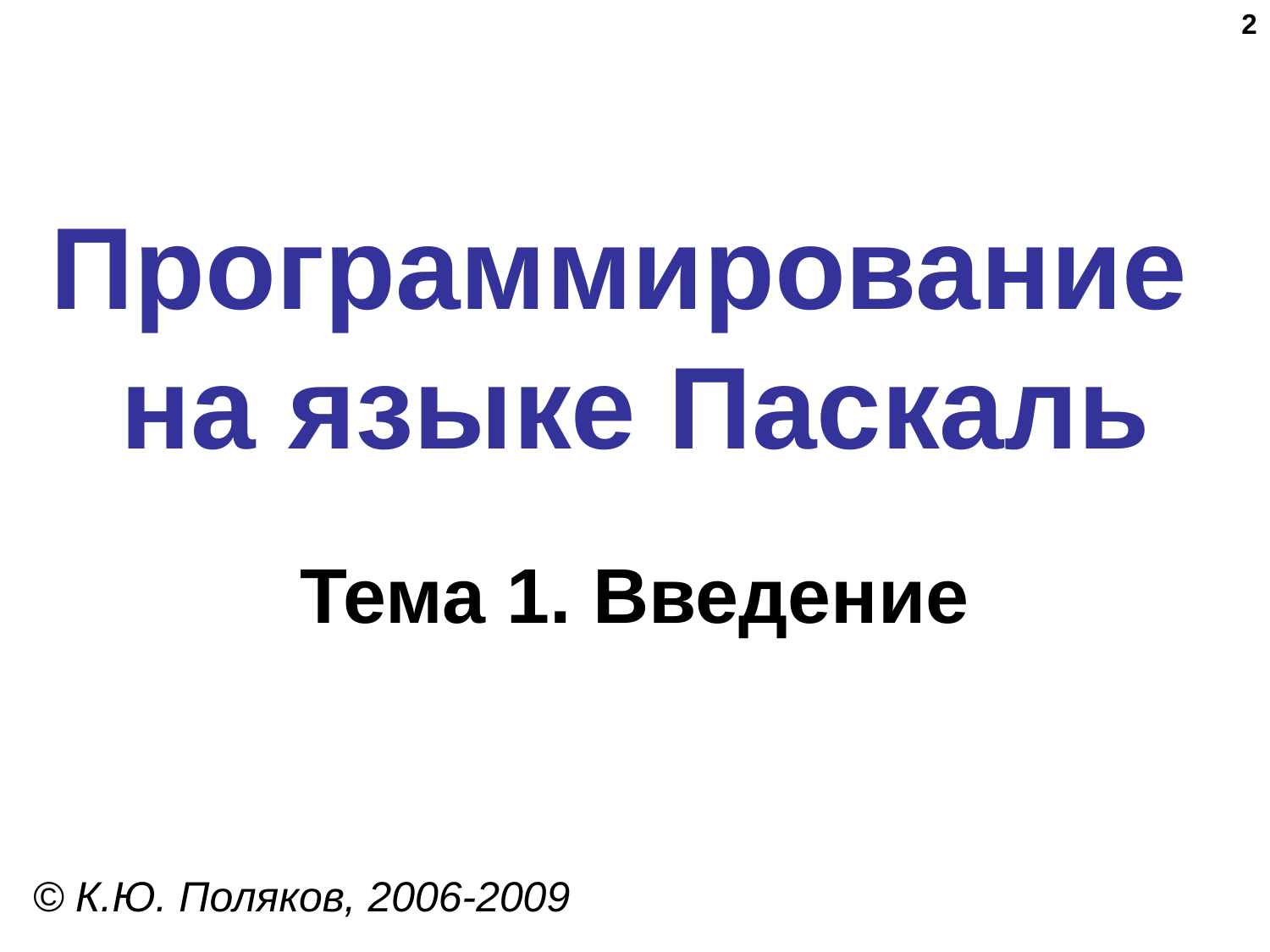

2
# Программирование на языке Паскаль
Тема 1. Введение
© К.Ю. Поляков, 2006-2009